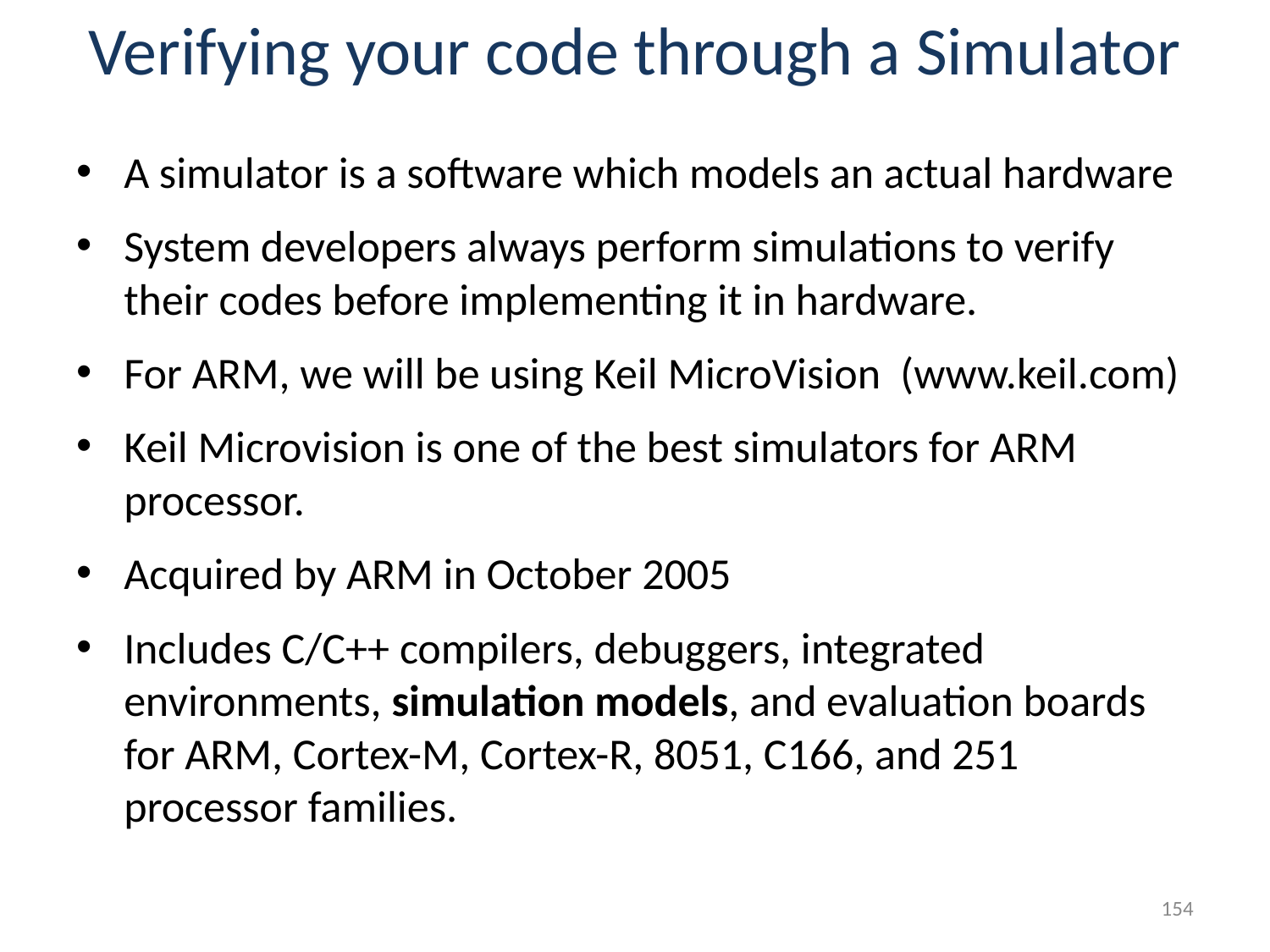

# Verifying your code through a Simulator
A simulator is a software which models an actual hardware
System developers always perform simulations to verify their codes before implementing it in hardware.
For ARM, we will be using Keil MicroVision  (www.keil.com)
Keil Microvision is one of the best simulators for ARM processor.
Acquired by ARM in October 2005
Includes C/C++ compilers, debuggers, integrated environments, simulation models, and evaluation boards for ARM, Cortex-M, Cortex-R, 8051, C166, and 251 processor families.

154